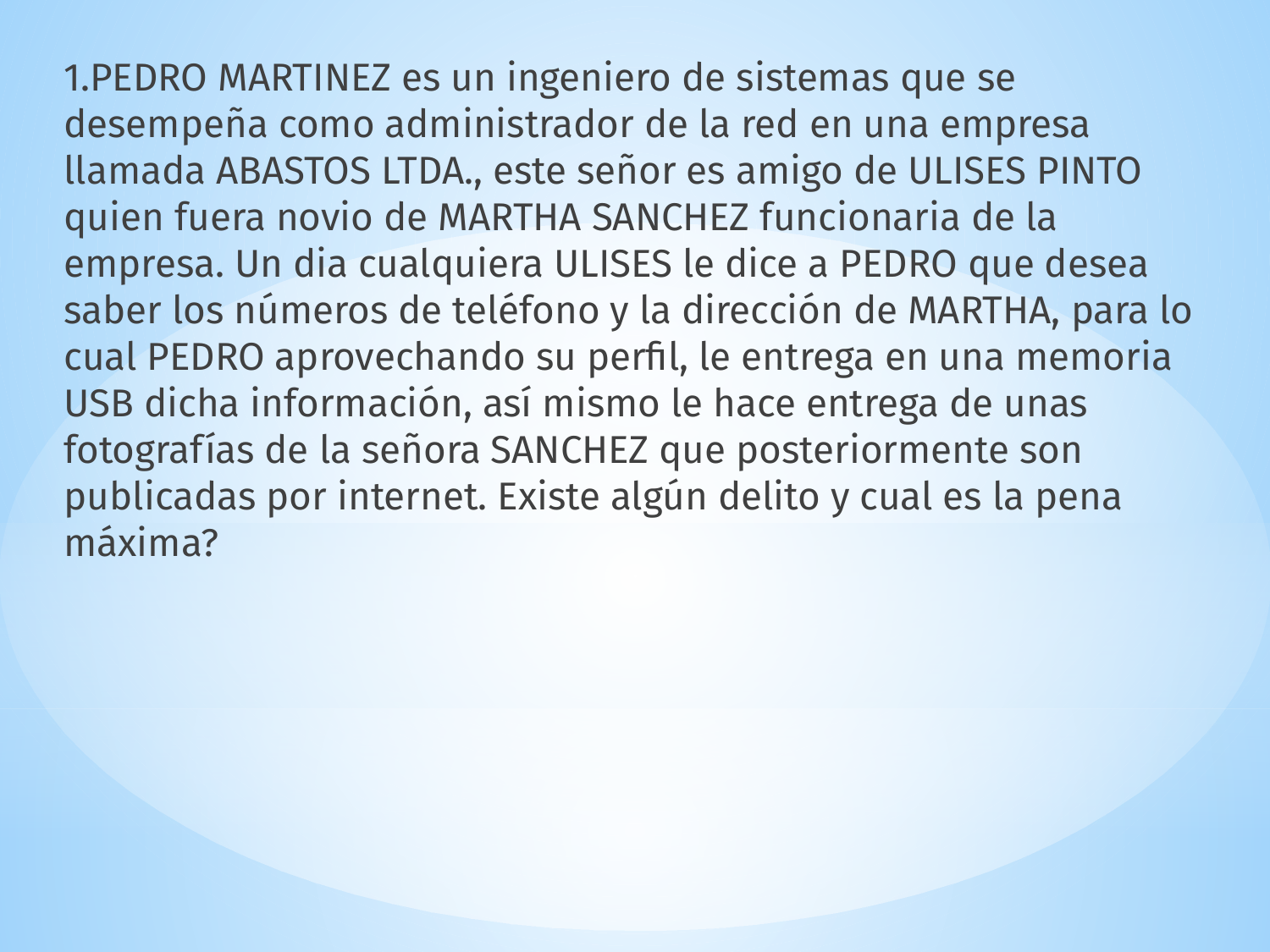

1.PEDRO MARTINEZ es un ingeniero de sistemas que se desempeña como administrador de la red en una empresa llamada ABASTOS LTDA., este señor es amigo de ULISES PINTO quien fuera novio de MARTHA SANCHEZ funcionaria de la empresa. Un dia cualquiera ULISES le dice a PEDRO que desea saber los números de teléfono y la dirección de MARTHA, para lo cual PEDRO aprovechando su perfil, le entrega en una memoria USB dicha información, así mismo le hace entrega de unas fotografías de la señora SANCHEZ que posteriormente son publicadas por internet. Existe algún delito y cual es la pena máxima?